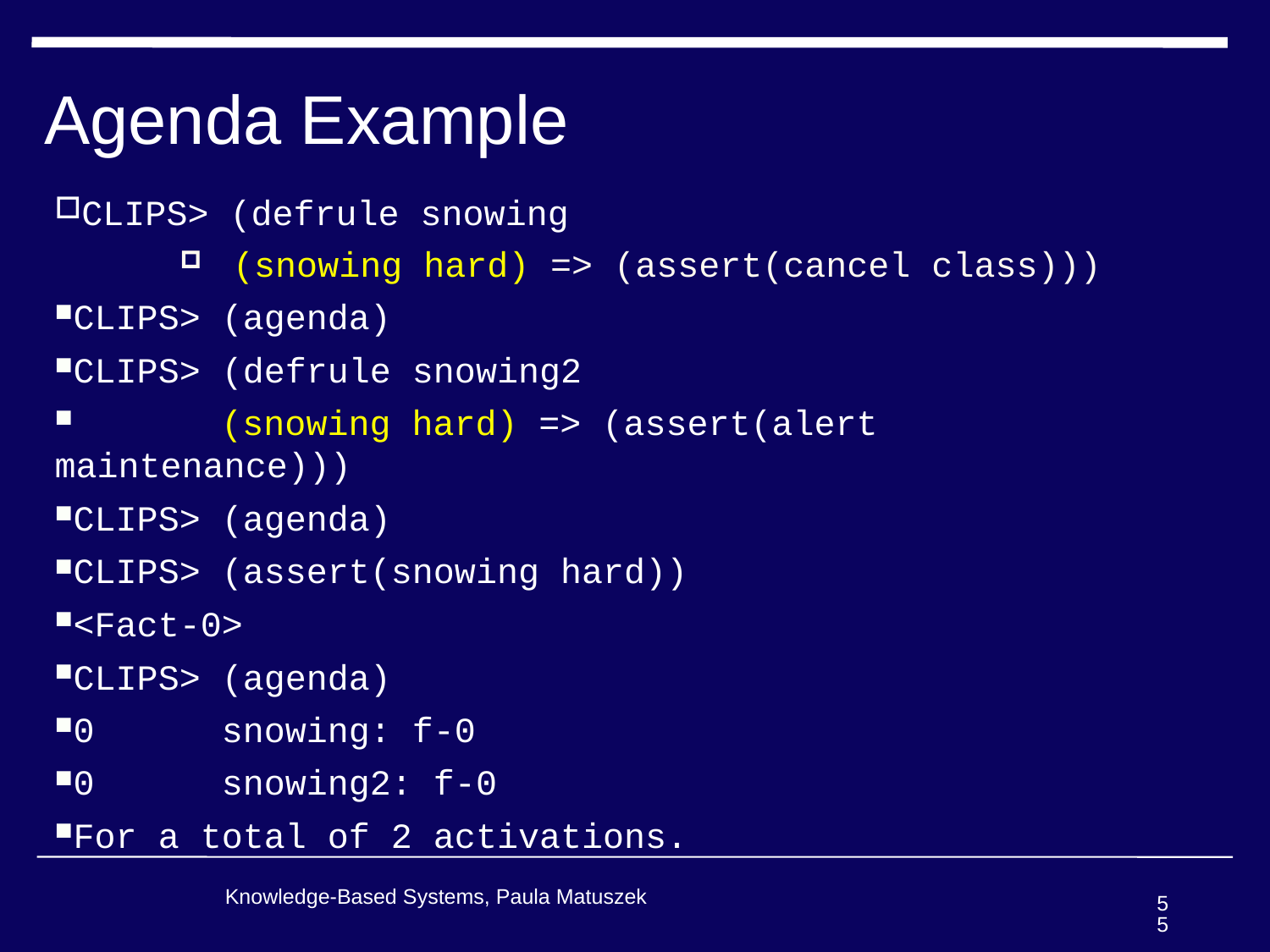

# Agenda Example
CLIPS> (defrule snowing
 (snowing hard) => (assert(cancel class)))
CLIPS> (agenda)
CLIPS> (defrule snowing2
       (snowing hard) => (assert(alert maintenance)))
CLIPS> (agenda)
CLIPS> (assert(snowing hard))
<Fact-0>
CLIPS> (agenda)
0      snowing: f-0
0      snowing2: f-0
For a total of 2 activations.

Knowledge-Based Systems, Paula Matuszek
55